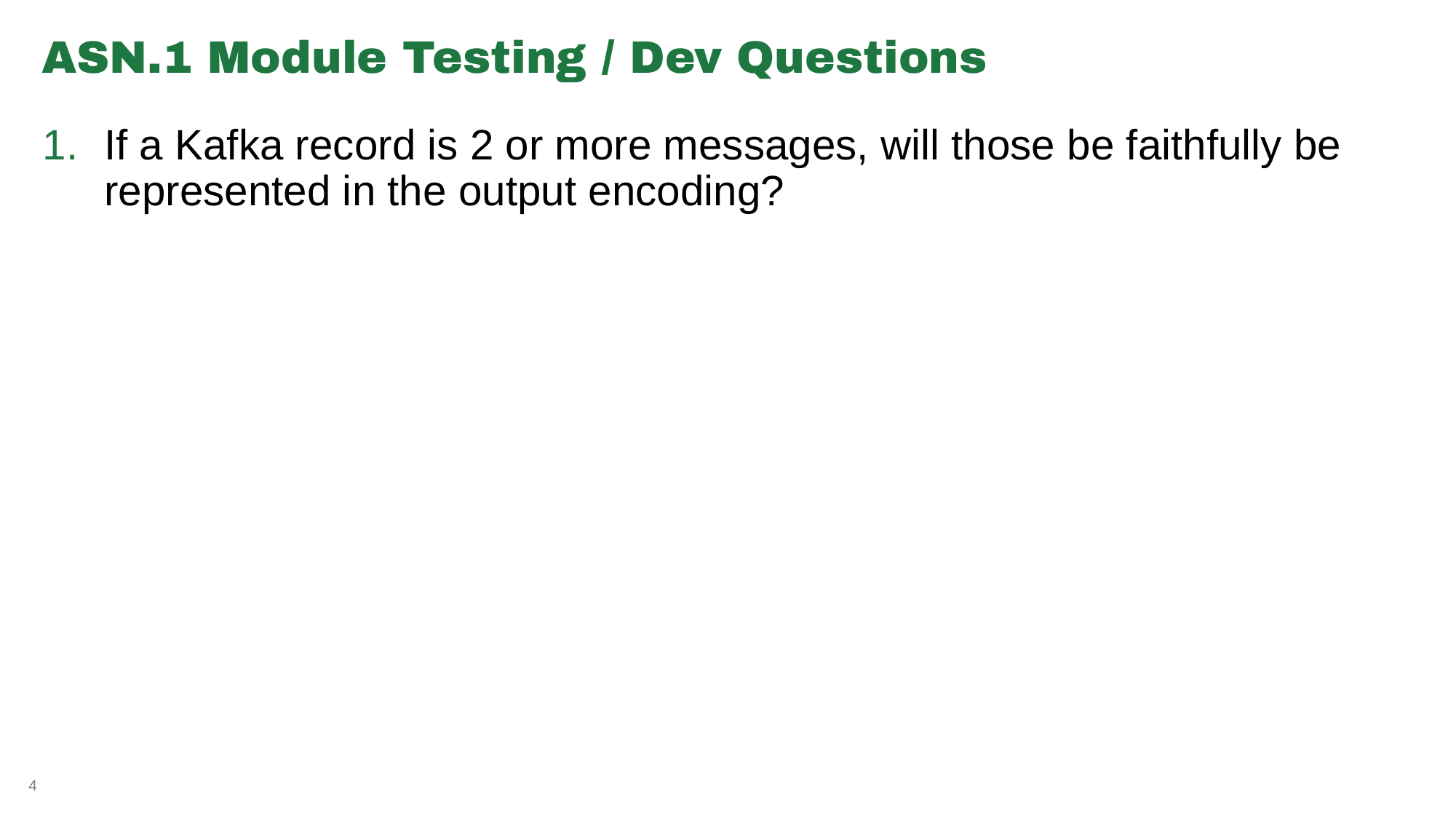

# ASN.1 Module Testing / Dev Questions
If a Kafka record is 2 or more messages, will those be faithfully be represented in the output encoding?